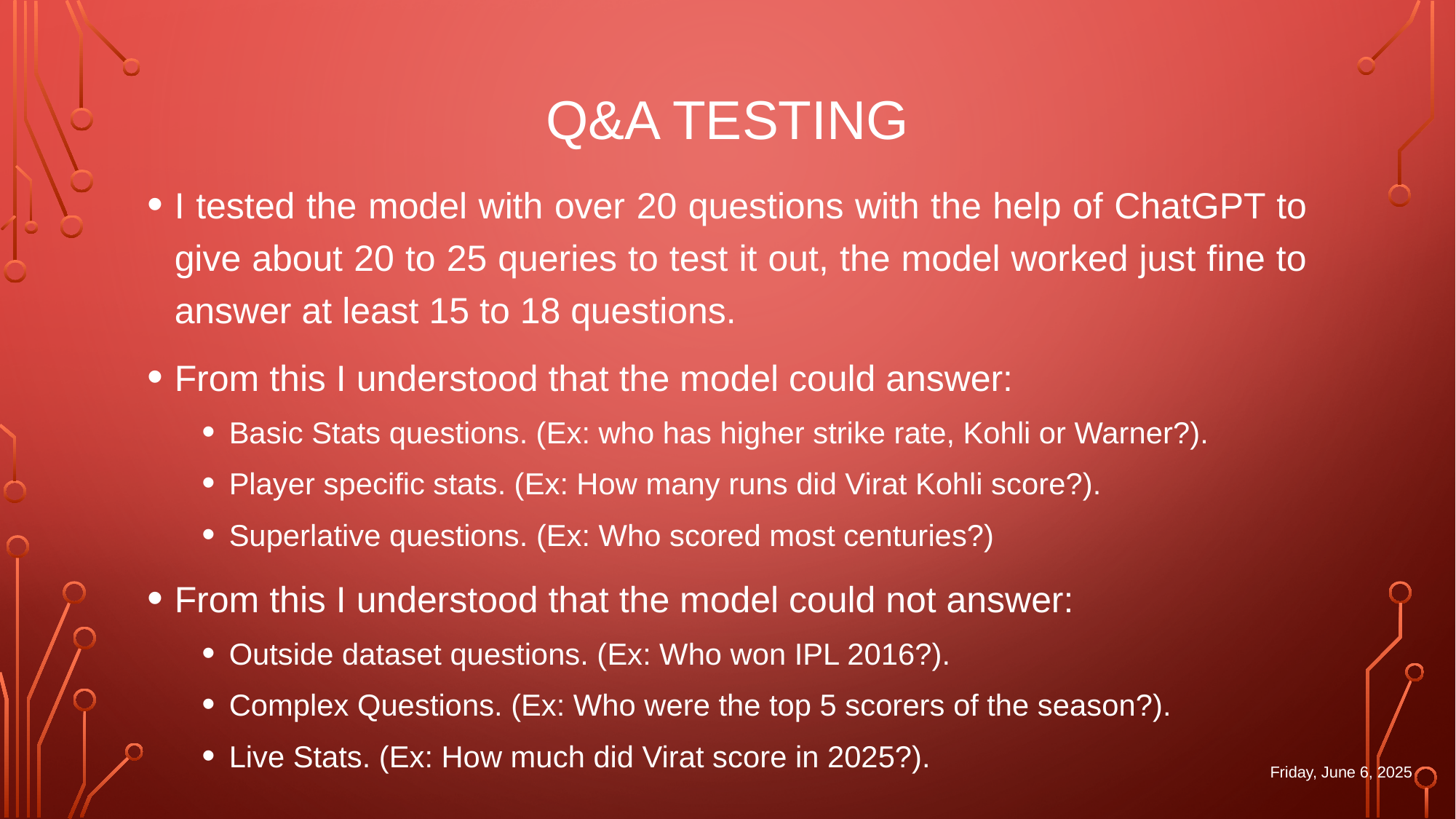

# Q&A TESTING
I tested the model with over 20 questions with the help of ChatGPT to give about 20 to 25 queries to test it out, the model worked just fine to answer at least 15 to 18 questions.
From this I understood that the model could answer:
Basic Stats questions. (Ex: who has higher strike rate, Kohli or Warner?).
Player specific stats. (Ex: How many runs did Virat Kohli score?).
Superlative questions. (Ex: Who scored most centuries?)
From this I understood that the model could not answer:
Outside dataset questions. (Ex: Who won IPL 2016?).
Complex Questions. (Ex: Who were the top 5 scorers of the season?).
Live Stats. (Ex: How much did Virat score in 2025?).

Friday, June 6, 2025